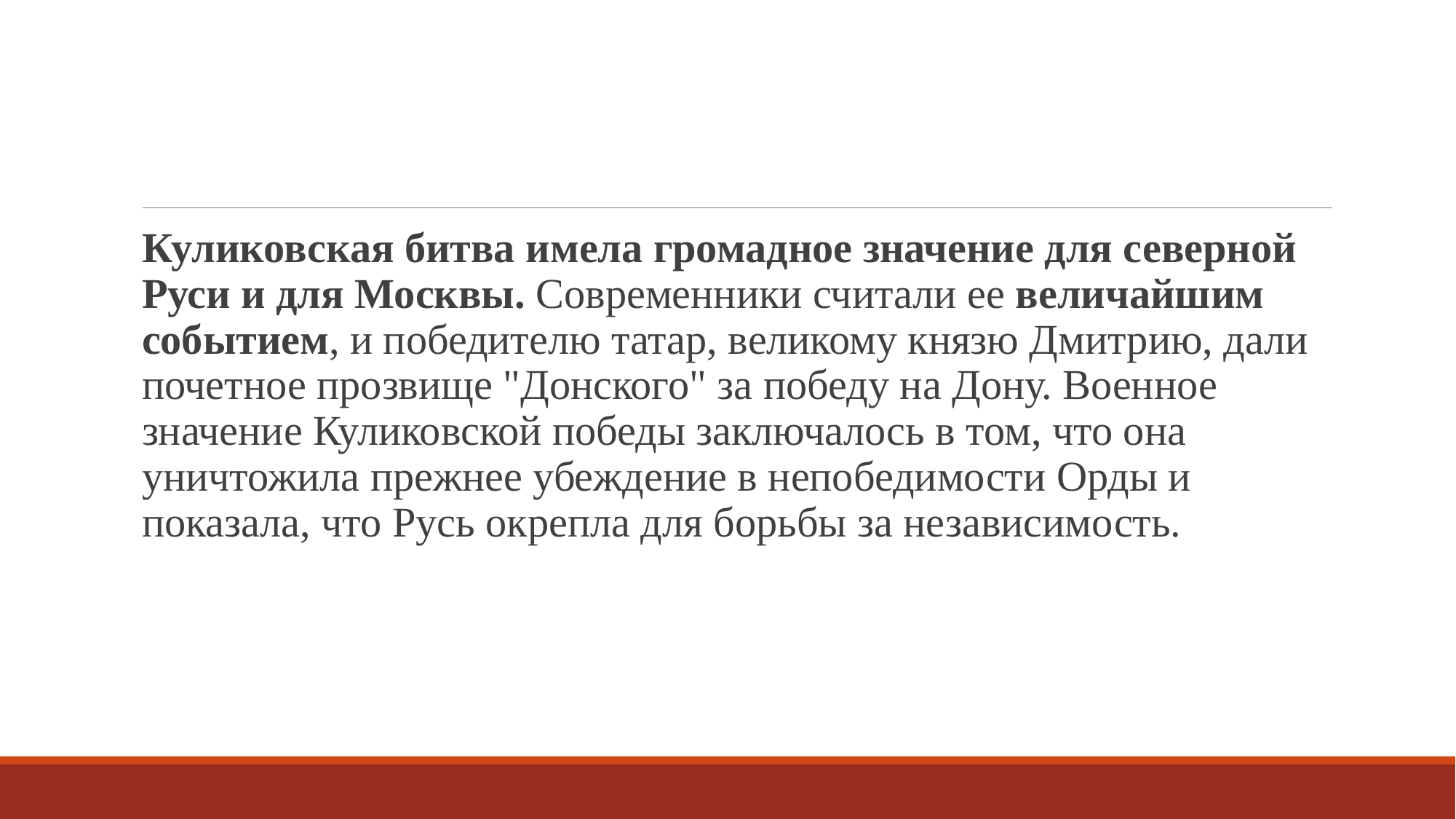

#
Куликовская битва имела громадное значение для северной Руси и для Москвы. Современники считали ее величайшим событием, и победителю татар, великому князю Дмитрию, дали почетное прозвище "Донского" за победу на Дону. Военное значение Куликовской победы заключалось в том, что она уничтожила прежнее убеждение в непобедимости Орды и показала, что Русь окрепла для борьбы за независимость.